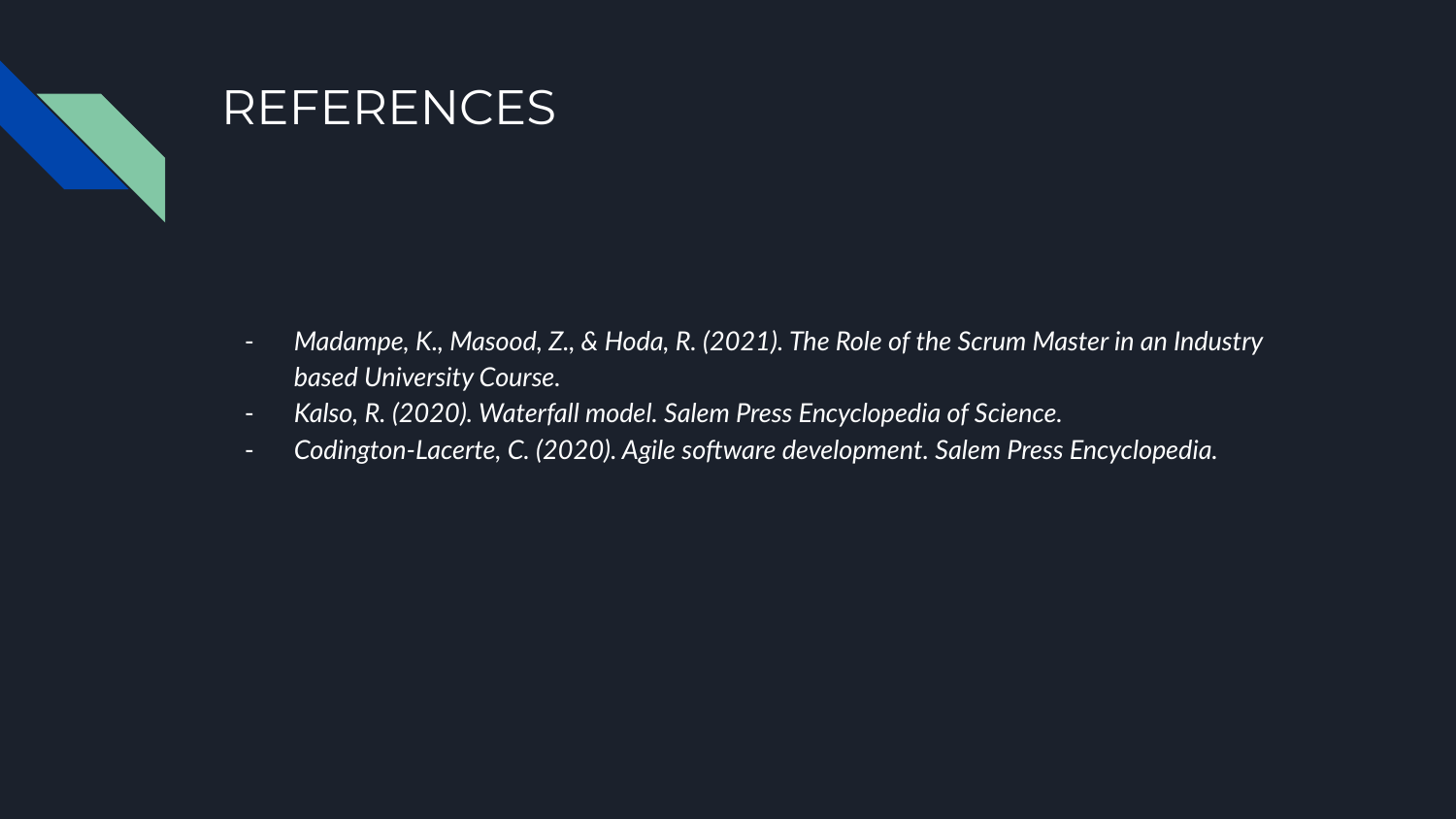

# REFERENCES

Madampe, K., Masood, Z., & Hoda, R. (2021). The Role of the Scrum Master in an Industry based University Course.
Kalso, R. (2020). Waterfall model. Salem Press Encyclopedia of Science.
Codington-Lacerte, C. (2020). Agile software development. Salem Press Encyclopedia.